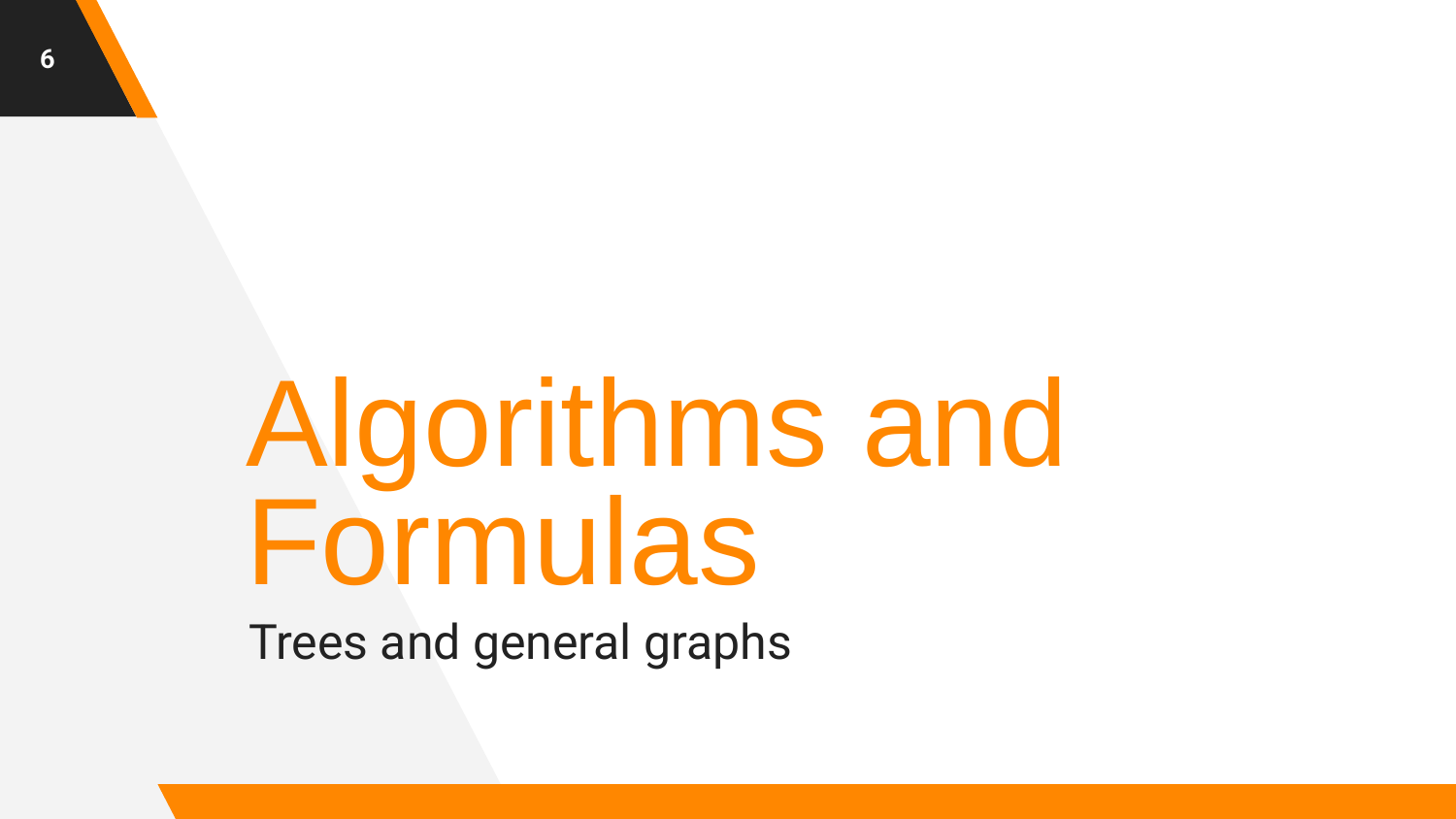

6
Algorithms and
Formulas
Trees and general graphs